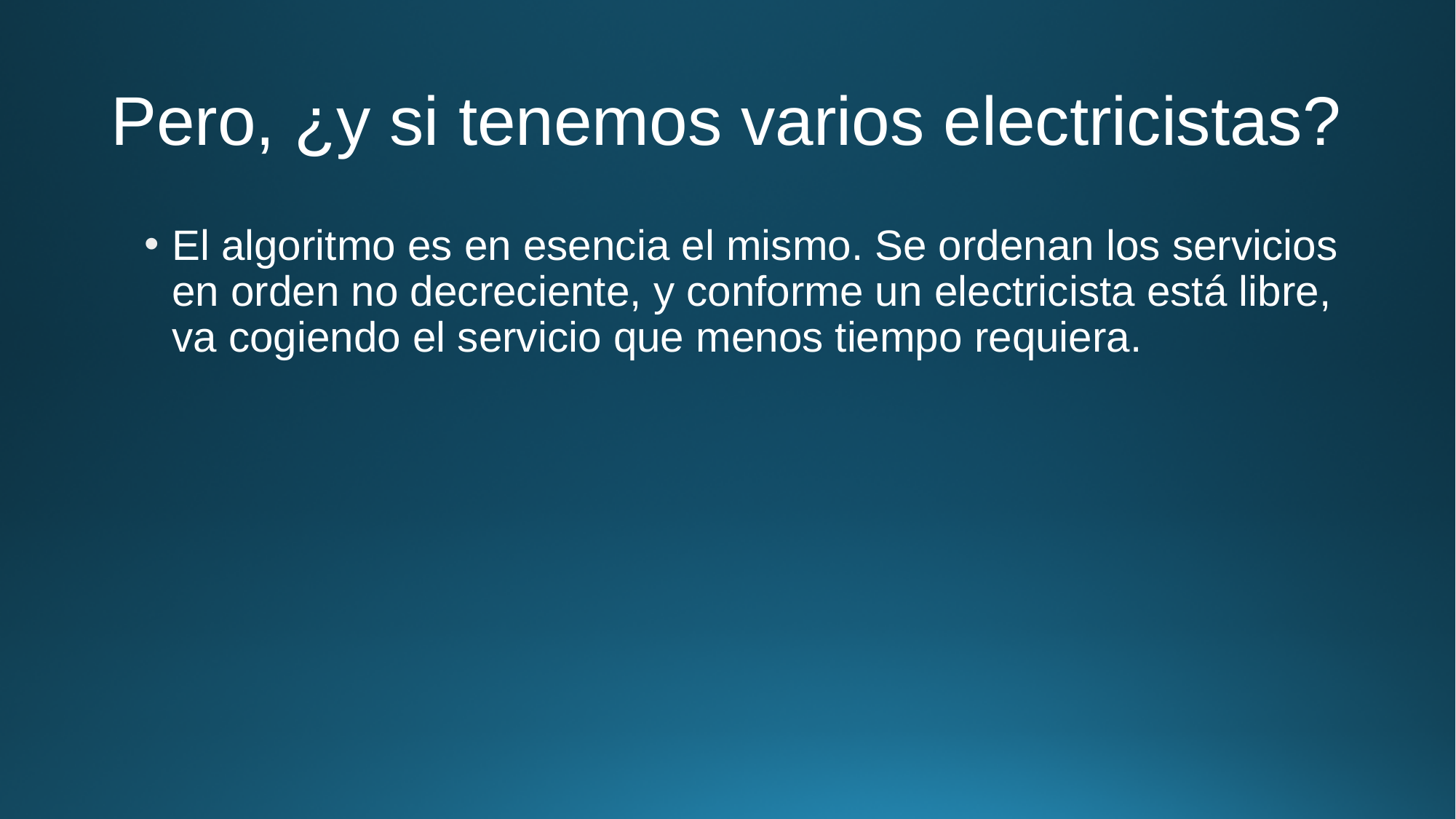

# Pero, ¿y si tenemos varios electricistas?
El algoritmo es en esencia el mismo. Se ordenan los servicios en orden no decreciente, y conforme un electricista está libre, va cogiendo el servicio que menos tiempo requiera.